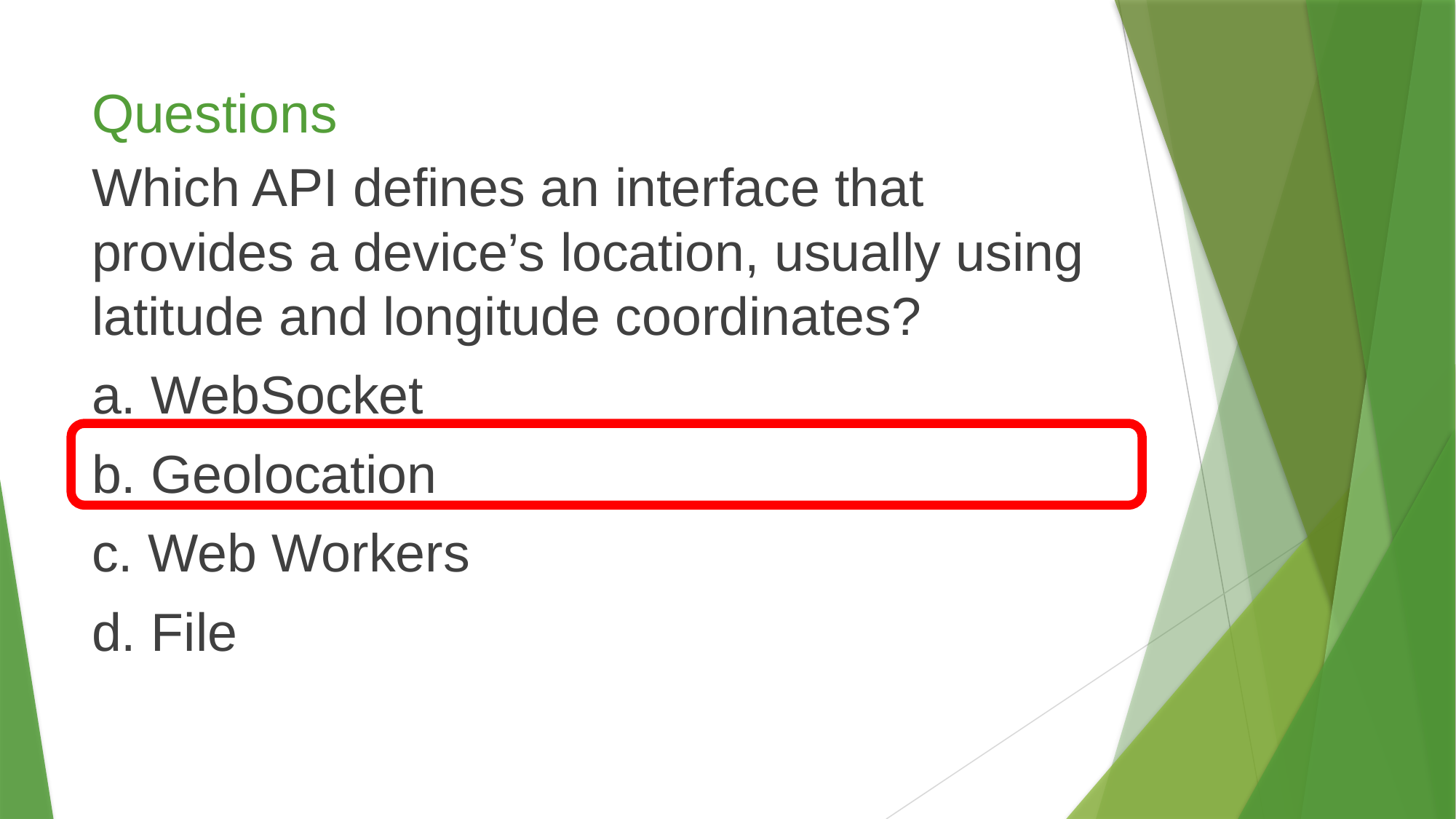

# Questions
Which API defines an interface that provides a device’s location, usually using latitude and longitude coordinates?
a. WebSocket
b. Geolocation
c. Web Workers
d. File